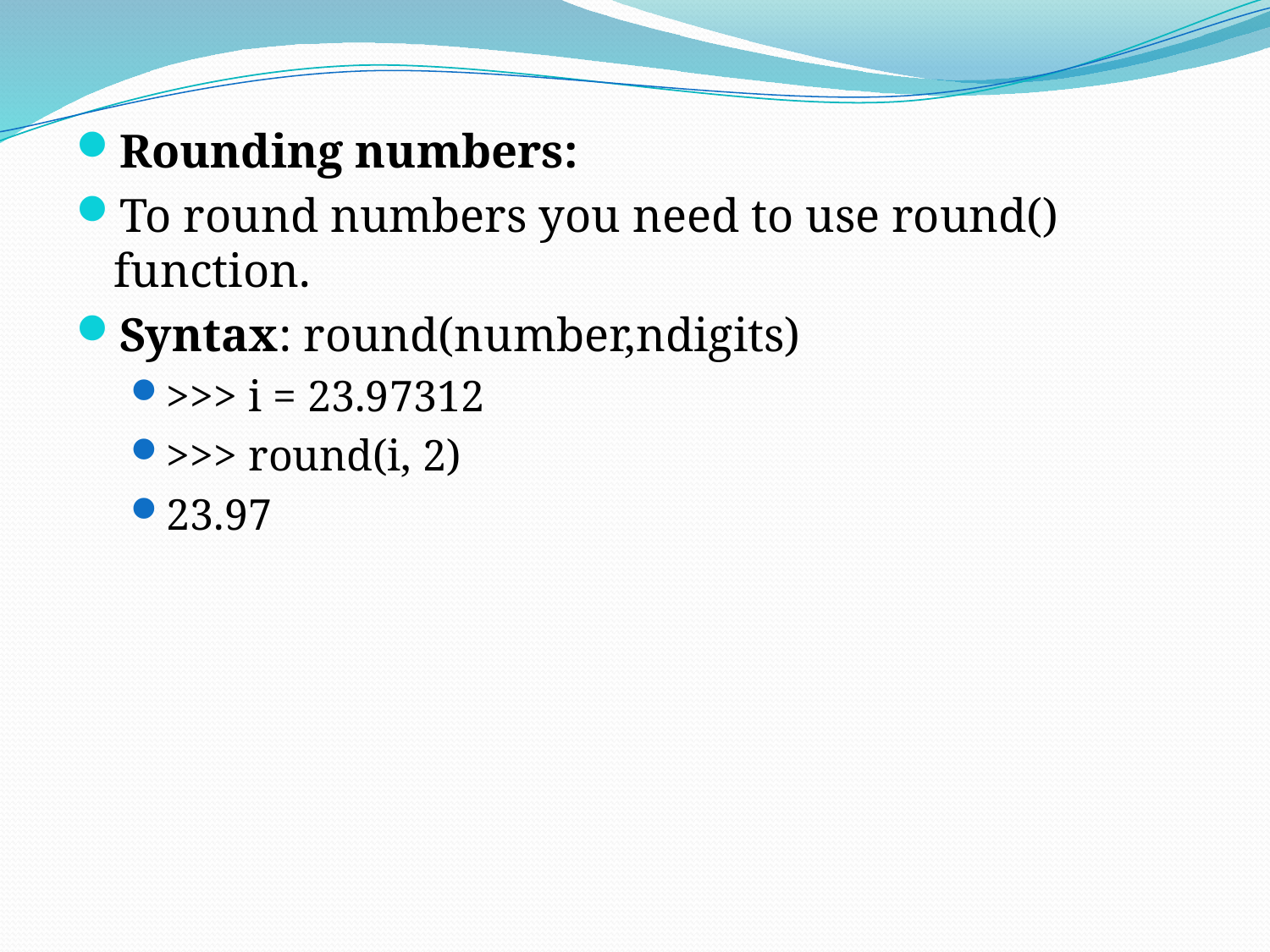

Rounding numbers:
To round numbers you need to use round()  function.
Syntax: round(number,ndigits)
>>> i = 23.97312
>>> round(i, 2)
23.97